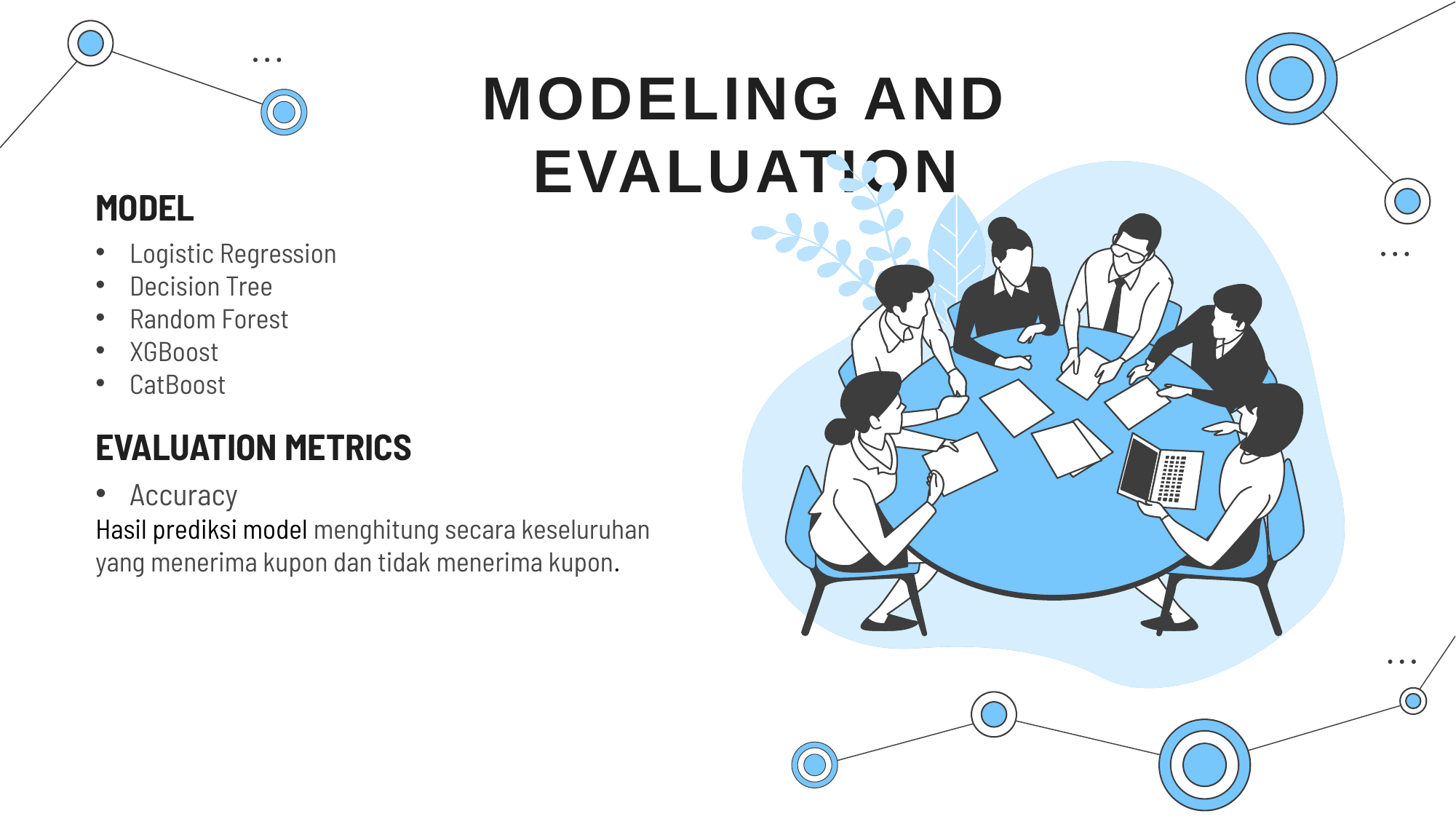

# MODELING AND EVALUATION

MODEL
Logistic Regression
Decision Tree
Random Forest
XGBoost
CatBoost
EVALUATION METRICS
Accuracy
Hasil prediksi model menghitung secara keseluruhan yang menerima kupon dan tidak menerima kupon.